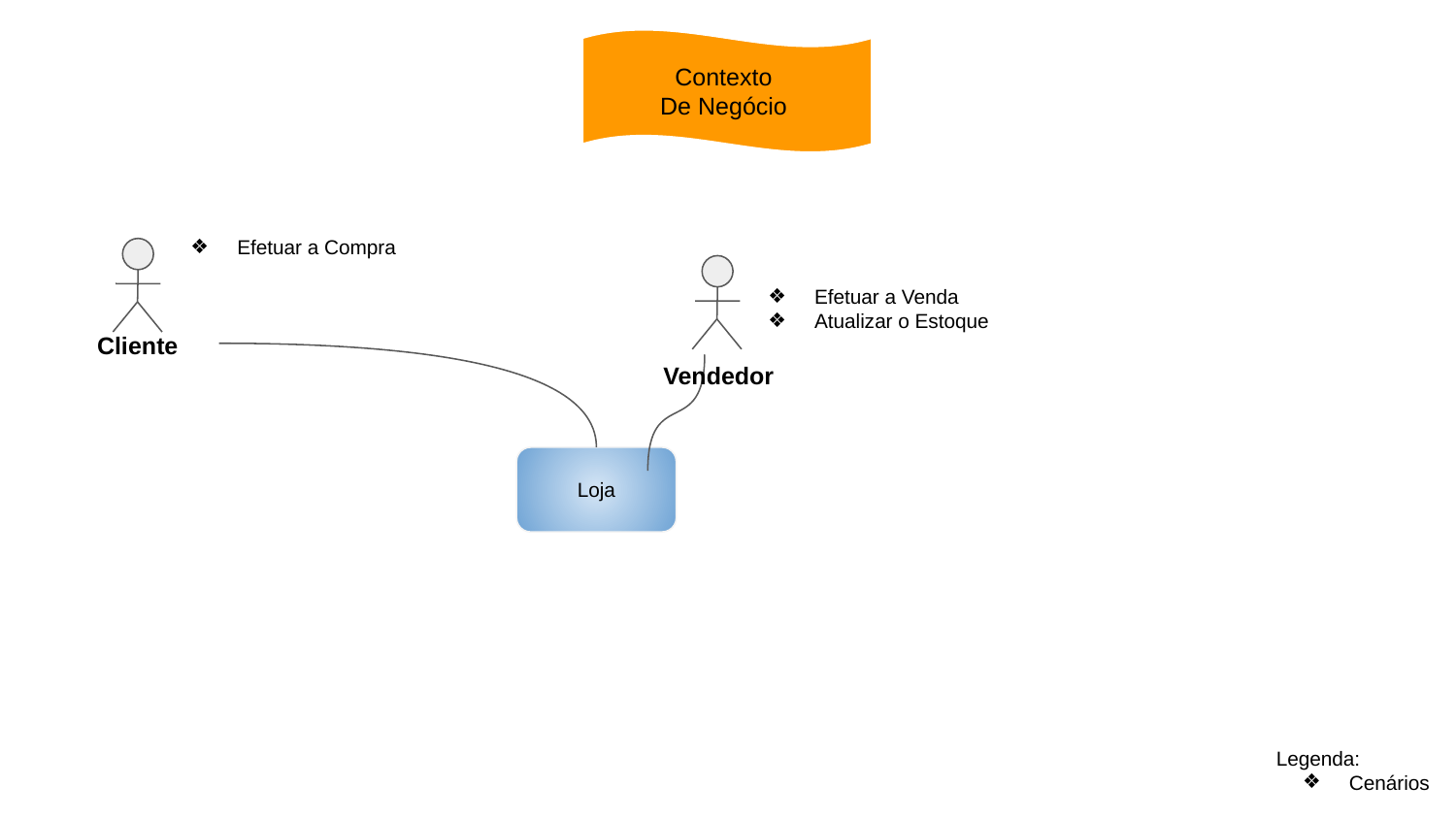

Contexto
De Negócio
Efetuar a Compra

Cliente

Efetuar a Venda
Atualizar o Estoque

Vendedor
Loja
Legenda:
Cenários